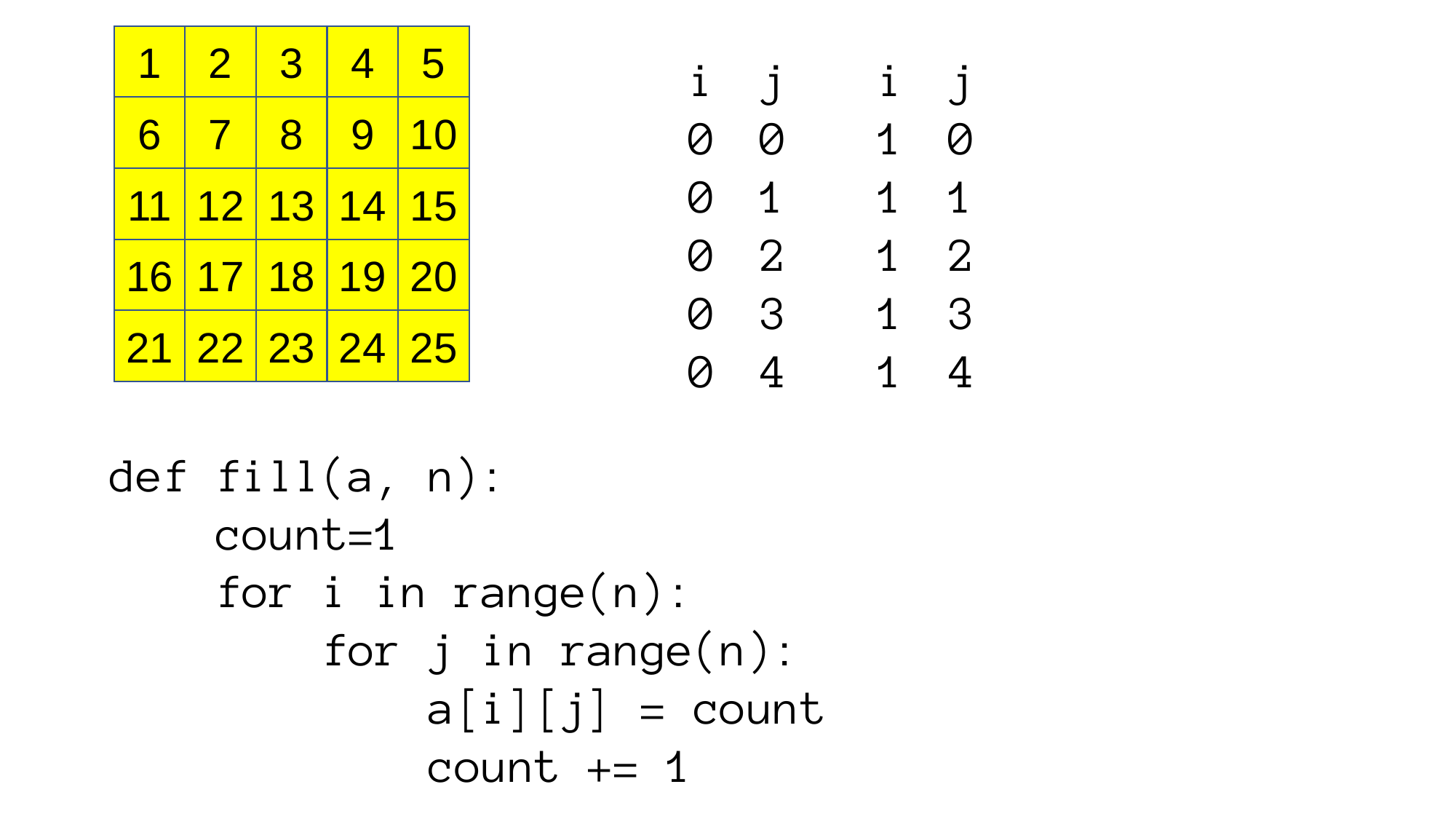

1
2
3
4
5
i
0
0
0
0
0
j
0
1
2
3
4
i
1
1
1
1
1
j
0
1
2
3
4
6
7
8
9
10
11
12
13
14
15
16
17
18
19
20
21
22
23
24
25
def fill(a, n):
    count=1
    for i in range(n):
        for j in range(n):
            a[i][j] = count
            count += 1